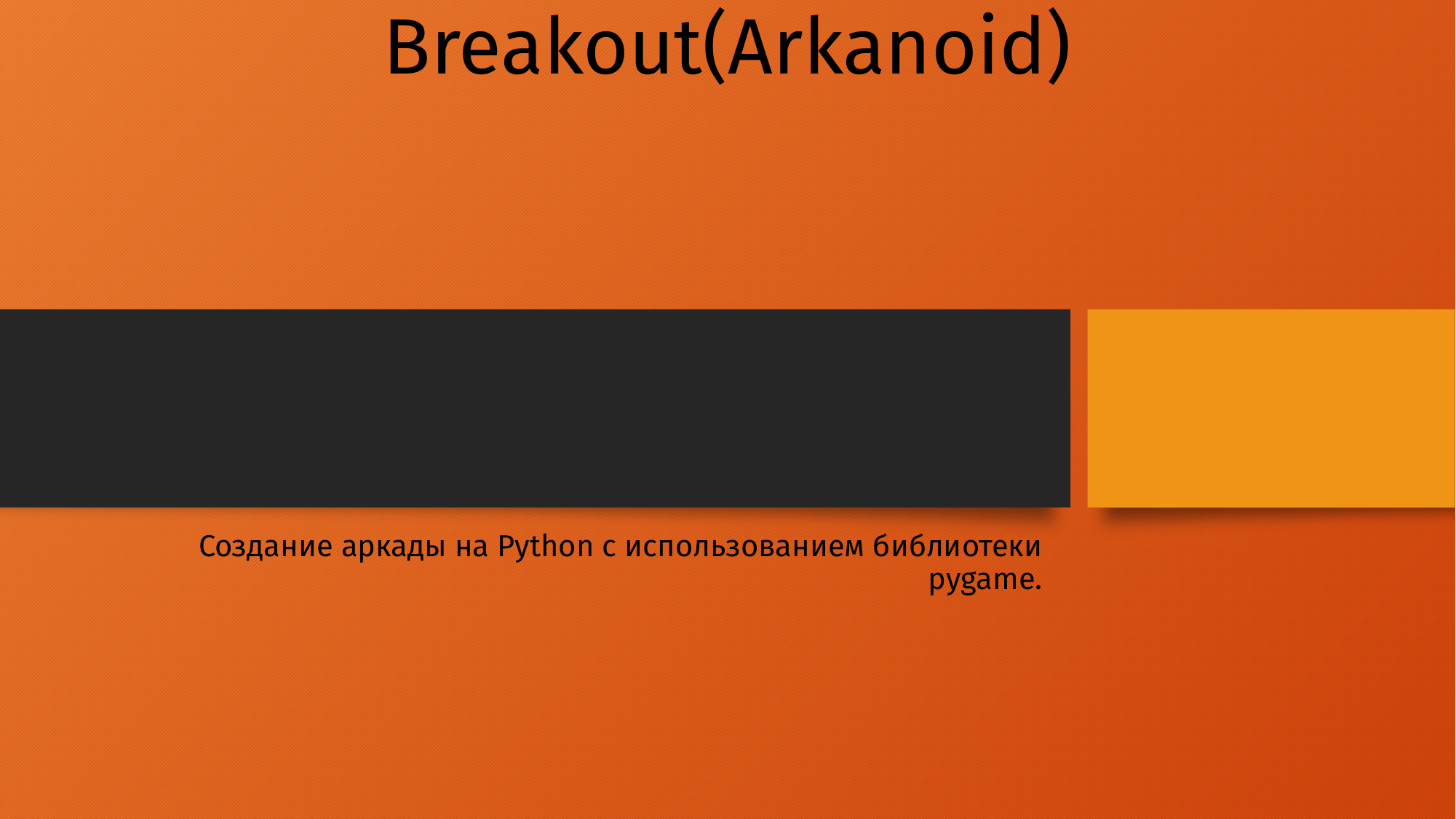

# Breakout(Arkanoid)
Создание аркады на Python с использованием библиотеки pygame.